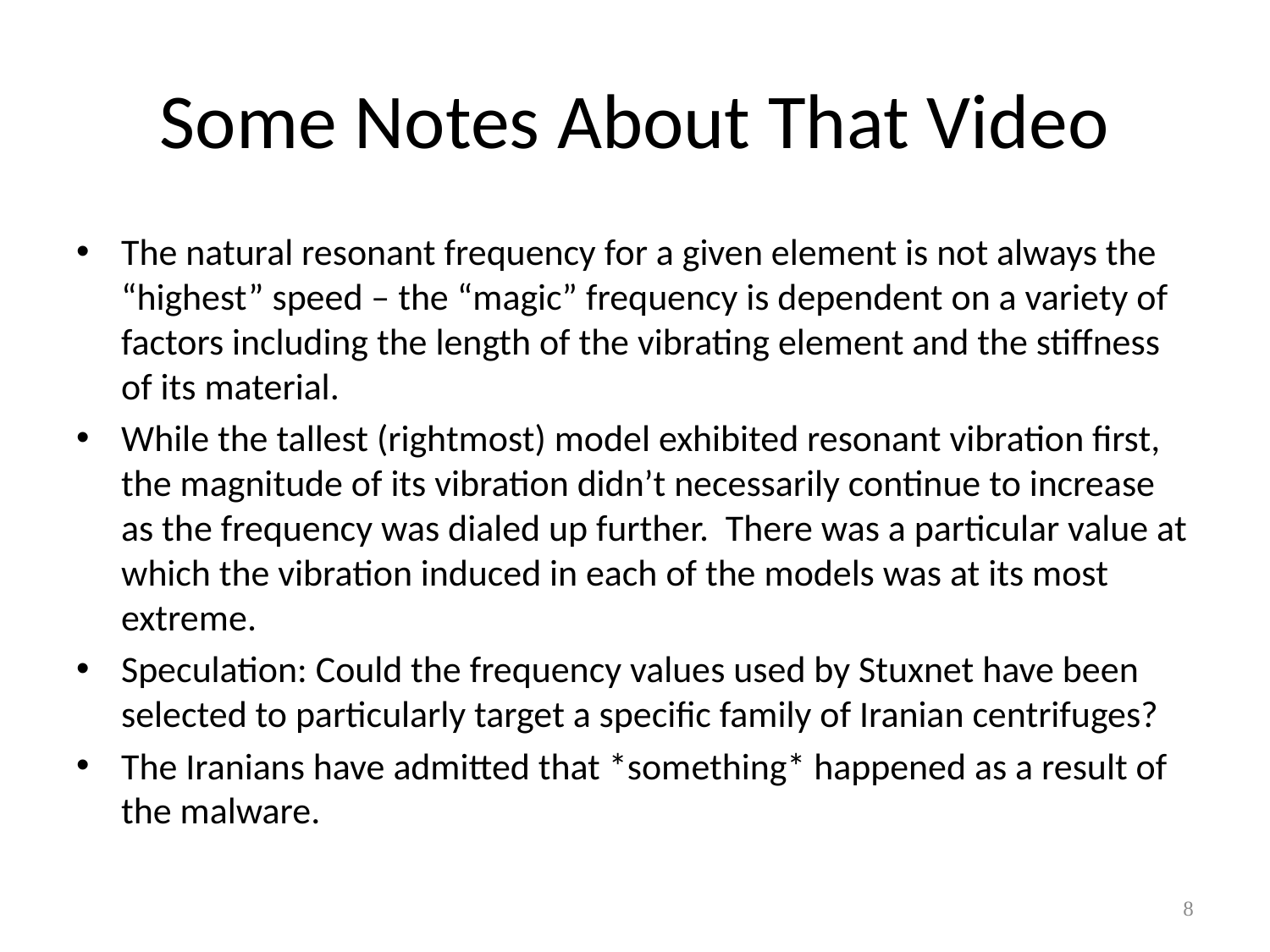

# Some Notes About That Video
The natural resonant frequency for a given element is not always the “highest” speed – the “magic” frequency is dependent on a variety of factors including the length of the vibrating element and the stiffness of its material.
While the tallest (rightmost) model exhibited resonant vibration first, the magnitude of its vibration didn’t necessarily continue to increase as the frequency was dialed up further.  There was a particular value at which the vibration induced in each of the models was at its most extreme.
Speculation: Could the frequency values used by Stuxnet have been selected to particularly target a specific family of Iranian centrifuges?
The Iranians have admitted that *something* happened as a result of the malware.
8